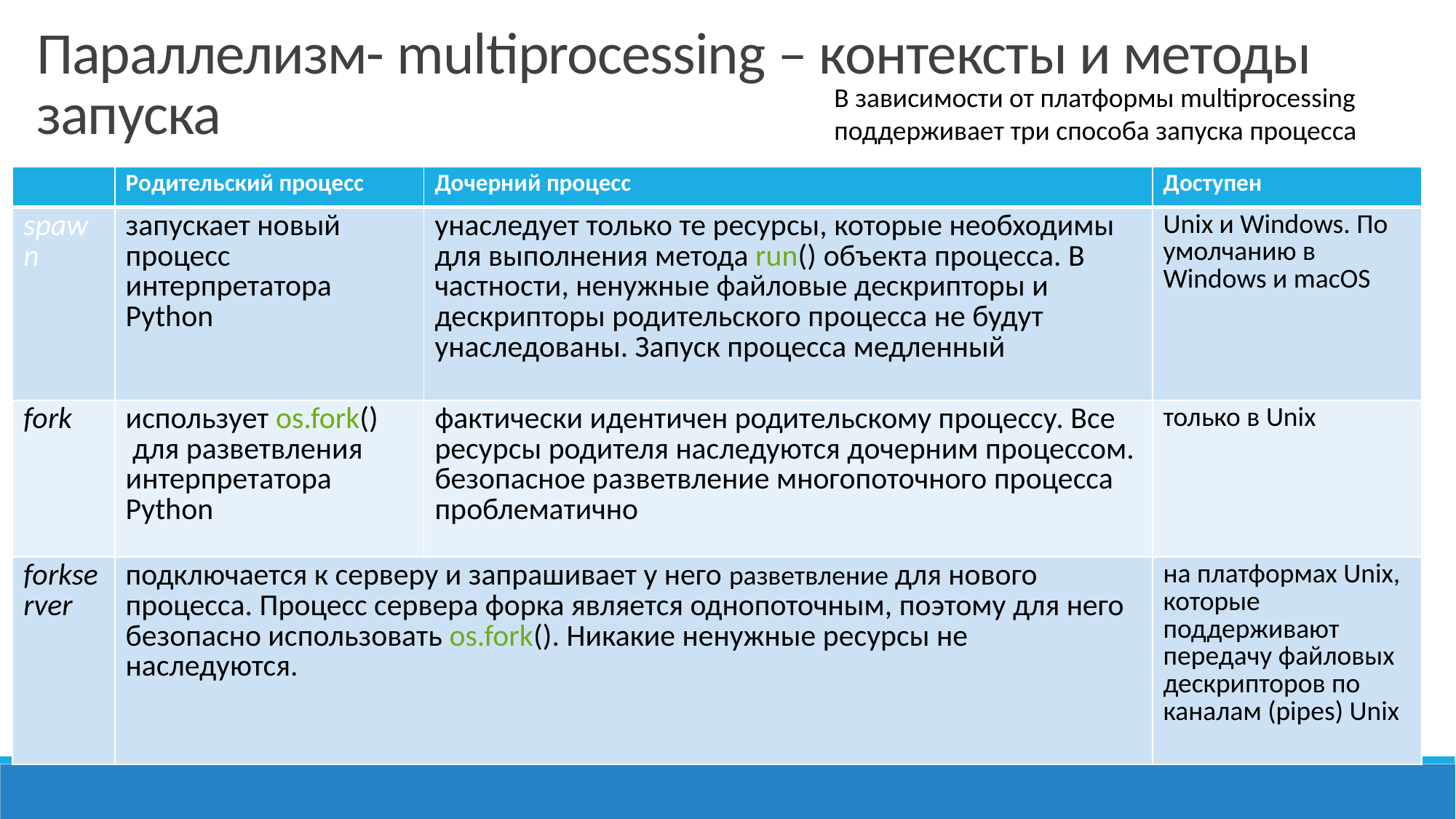

# Параллелизм- multiprocessing – контексты и методы запуска
В зависимости от платформы multiprocessing поддерживает три способа запуска процесса
|  | Родительский процесс | Дочерний процесс | Доступен |
| --- | --- | --- | --- |
| spawn | запускает новый процесс интерпретатора Python | унаследует только те ресурсы, которые необходимы для выполнения метода run() объекта процесса. В частности, ненужные файловые дескрипторы и дескрипторы родительского процесса не будут унаследованы. Запуск процесса медленный | Unix и Windows. По умолчанию в Windows и macOS |
| fork | использует os.fork() для разветвления интерпретатора Python | фактически идентичен родительскому процессу. Все ресурсы родителя наследуются дочерним процессом. безопасное разветвление многопоточного процесса проблематично | только в Unix |
| forkserver | подключается к серверу и запрашивает у него разветвление для нового процесса. Процесс сервера форка является однопоточным, поэтому для него безопасно использовать os.fork(). Никакие ненужные ресурсы не наследуются. |  | на платформах Unix, которые поддерживают передачу файловых дескрипторов по каналам (pipes) Unix |